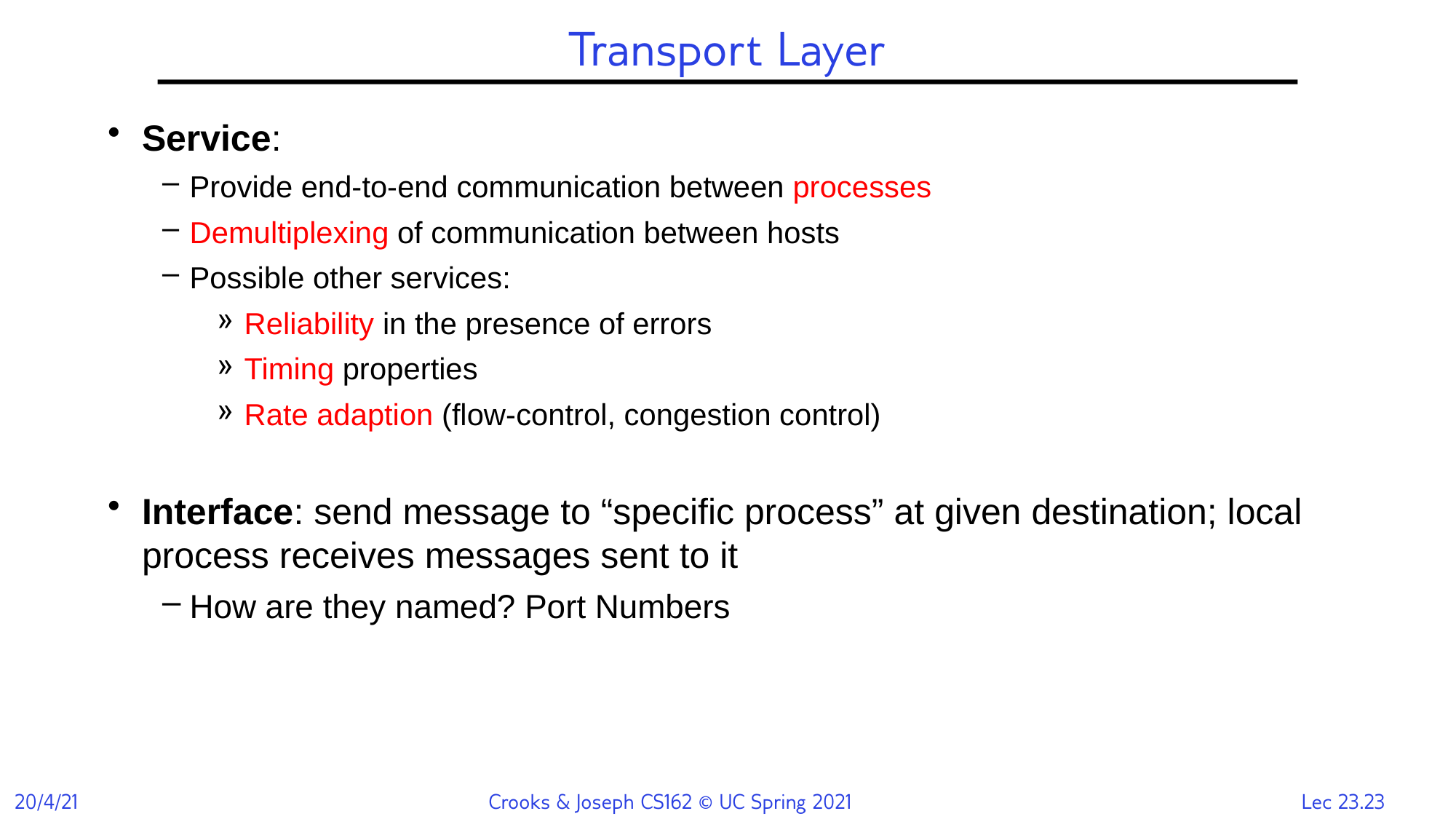

# Transport Layer
Service:
Provide end-to-end communication between processes
Demultiplexing of communication between hosts
Possible other services:
Reliability in the presence of errors
Timing properties
Rate adaption (flow-control, congestion control)

Interface: send message to “specific process” at given destination; local process receives messages sent to it
How are they named? Port Numbers